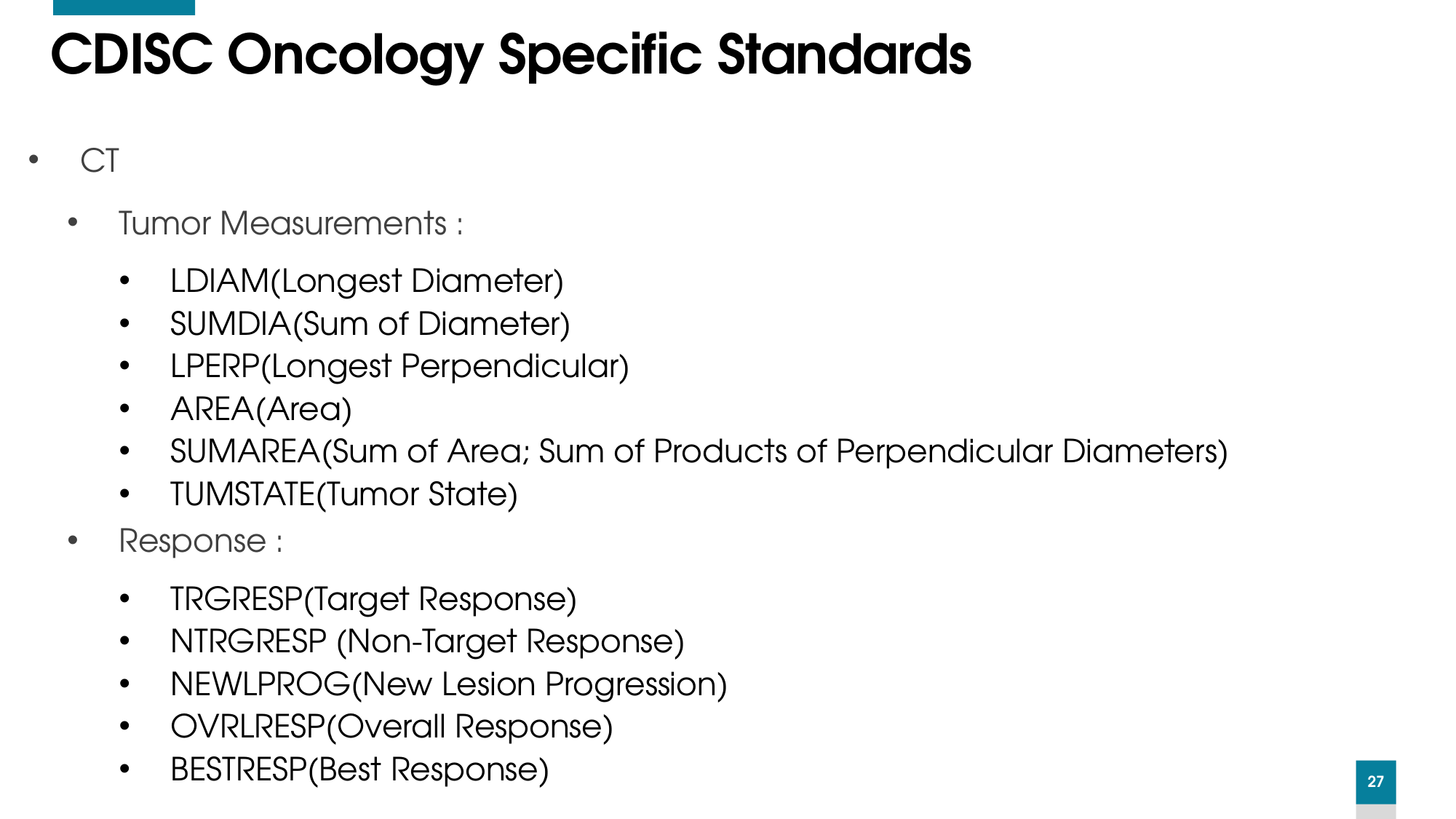

# CDISC Oncology Specific Standards
CT
Tumor Measurements :
LDIAM(Longest Diameter)
SUMDIA(Sum of Diameter)
LPERP(Longest Perpendicular)
AREA(Area)
SUMAREA(Sum of Area; Sum of Products of Perpendicular Diameters)
TUMSTATE(Tumor State)
Response :
TRGRESP(Target Response)
NTRGRESP (Non-Target Response)
NEWLPROG(New Lesion Progression)
OVRLRESP(Overall Response)
BESTRESP(Best Response)